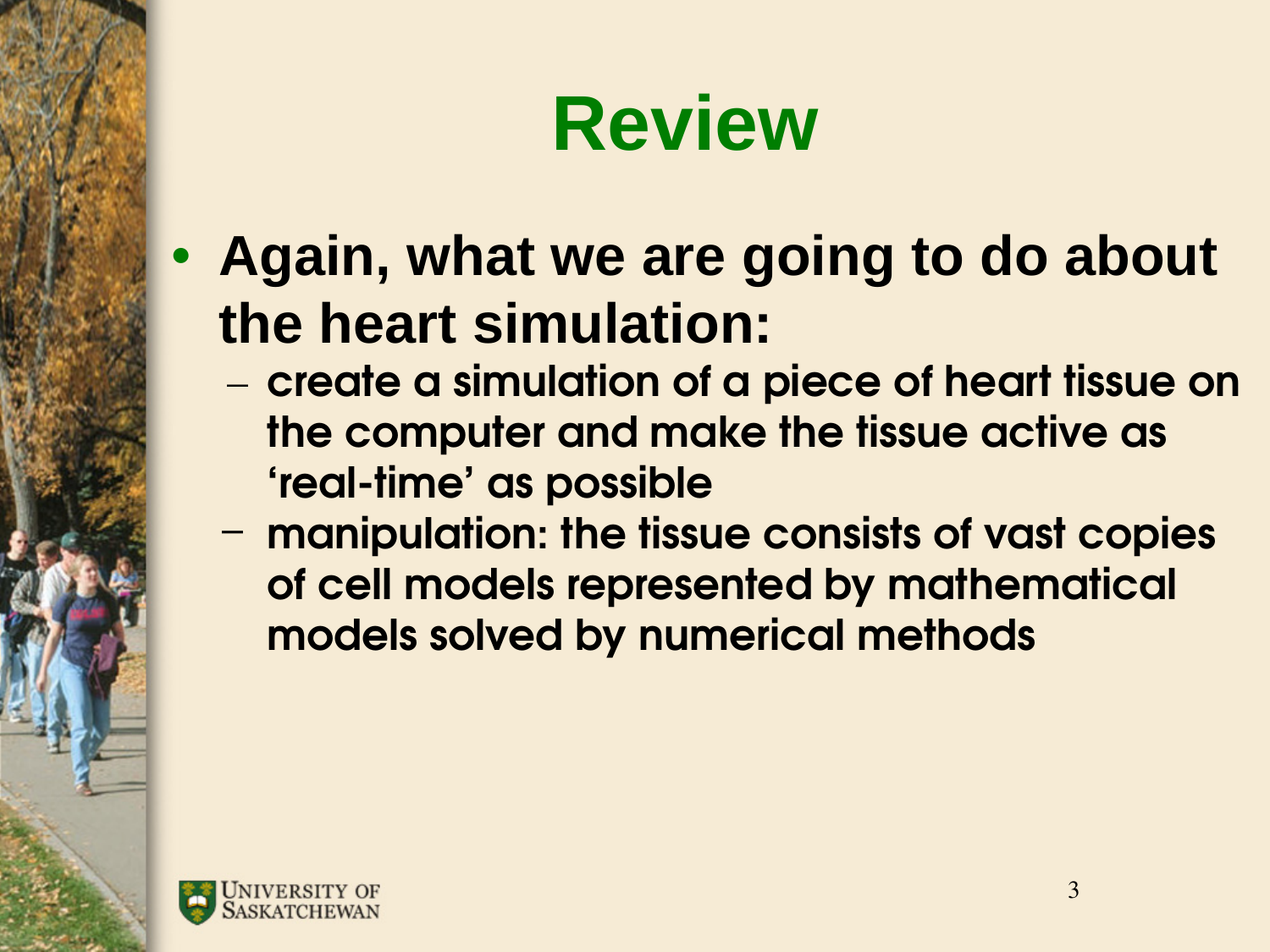

# Review
Again, what we are going to do about the heart simulation:
create a simulation of a piece of heart tissue on the computer and make the tissue active as ‘real-time’ as possible
manipulation: the tissue consists of vast copies of cell models represented by mathematical models solved by numerical methods
3